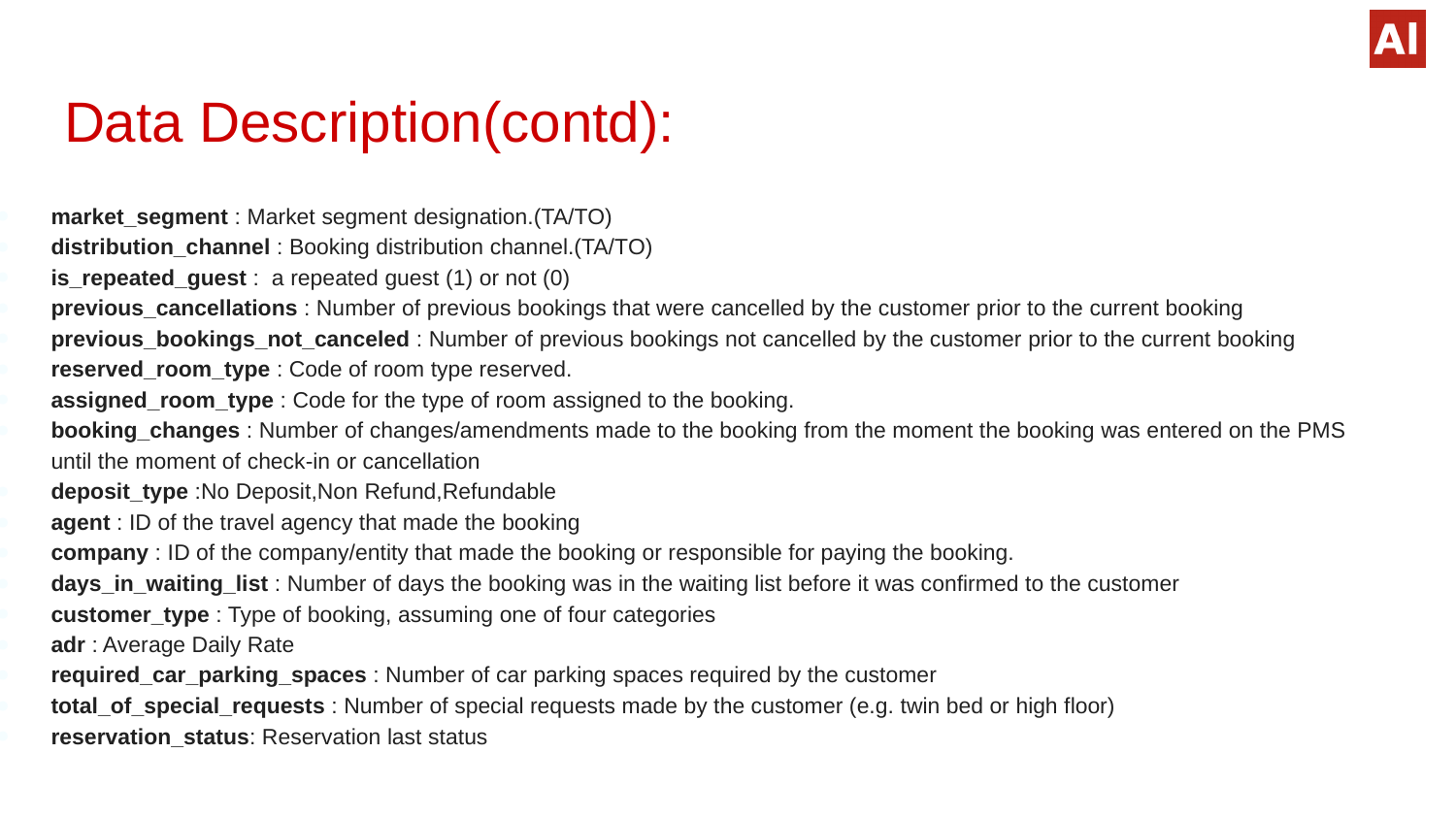

# Data Description(contd):
market_segment : Market segment designation.(TA/TO)
distribution_channel : Booking distribution channel.(TA/TO)
is_repeated_guest :  a repeated guest (1) or not (0)
previous_cancellations : Number of previous bookings that were cancelled by the customer prior to the current booking
previous_bookings_not_canceled : Number of previous bookings not cancelled by the customer prior to the current booking
reserved_room_type : Code of room type reserved.
assigned_room_type : Code for the type of room assigned to the booking.
booking_changes : Number of changes/amendments made to the booking from the moment the booking was entered on the PMS until the moment of check-in or cancellation
deposit_type :No Deposit,Non Refund,Refundable
agent : ID of the travel agency that made the booking
company : ID of the company/entity that made the booking or responsible for paying the booking.
days_in_waiting_list : Number of days the booking was in the waiting list before it was confirmed to the customer
customer_type : Type of booking, assuming one of four categories
adr : Average Daily Rate
required_car_parking_spaces : Number of car parking spaces required by the customer
total_of_special_requests : Number of special requests made by the customer (e.g. twin bed or high floor)
reservation_status: Reservation last status